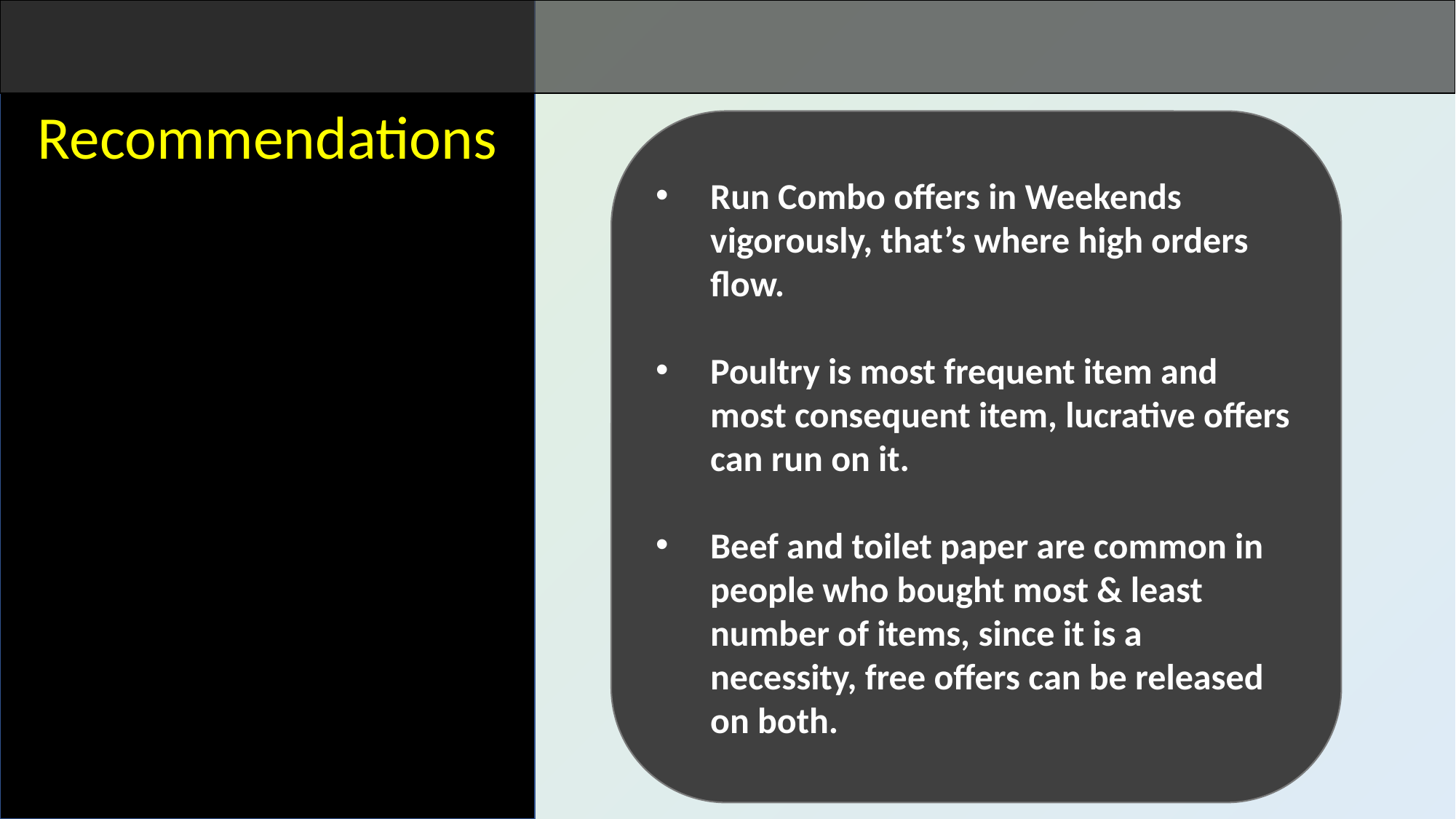

Recommendations

Run Combo offers in Weekends vigorously, that’s where high orders flow.

Poultry is most frequent item and most consequent item, lucrative offers can run on it.

Beef and toilet paper are common in people who bought most & least number of items, since it is a necessity, free offers can be released on both.